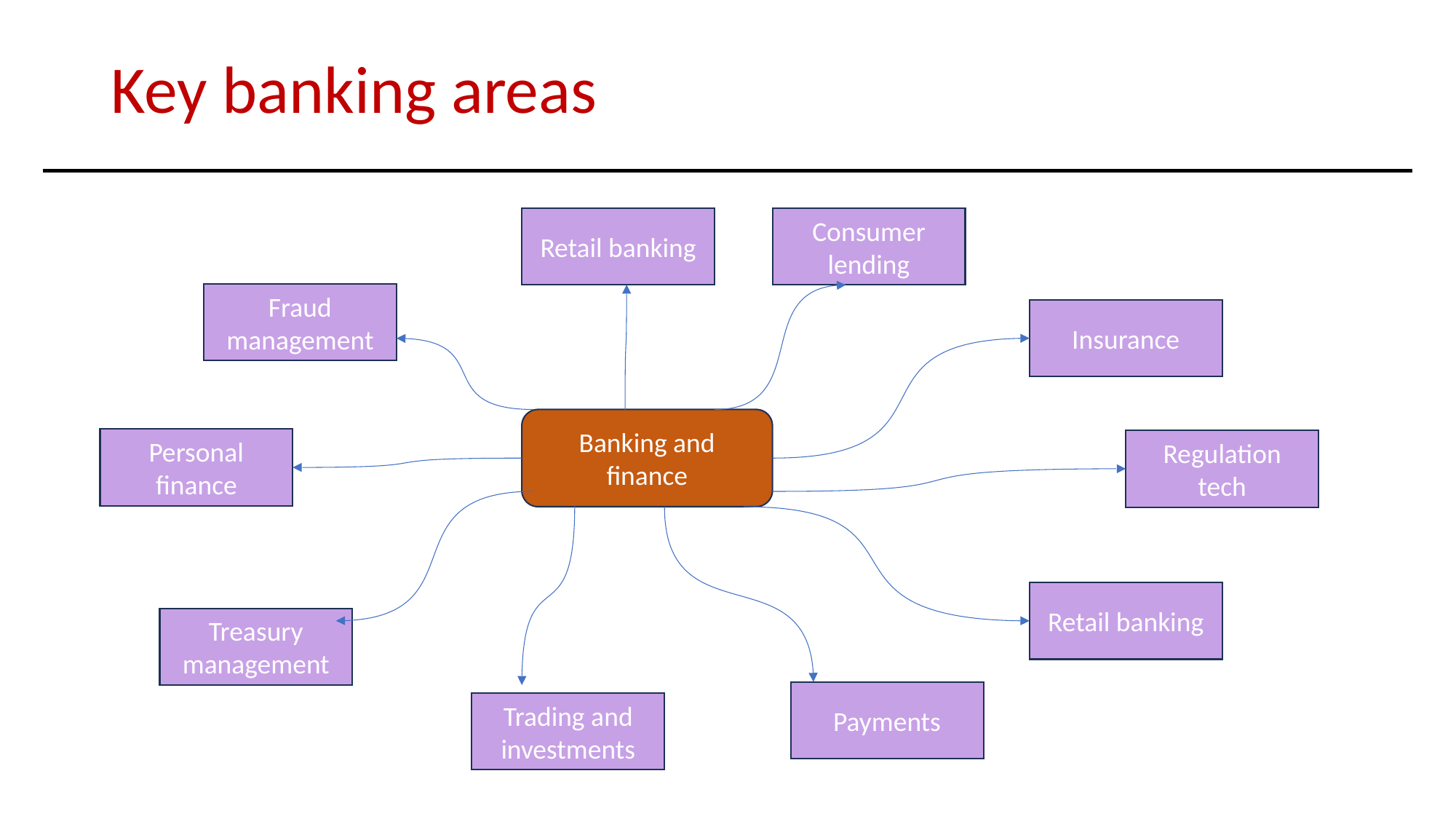

# Key banking areas
Retail banking
Consumer lending
Fraud management
Insurance
Banking and finance
Personal finance
Regulation tech
Retail banking
Treasury management
Payments
Trading and investments